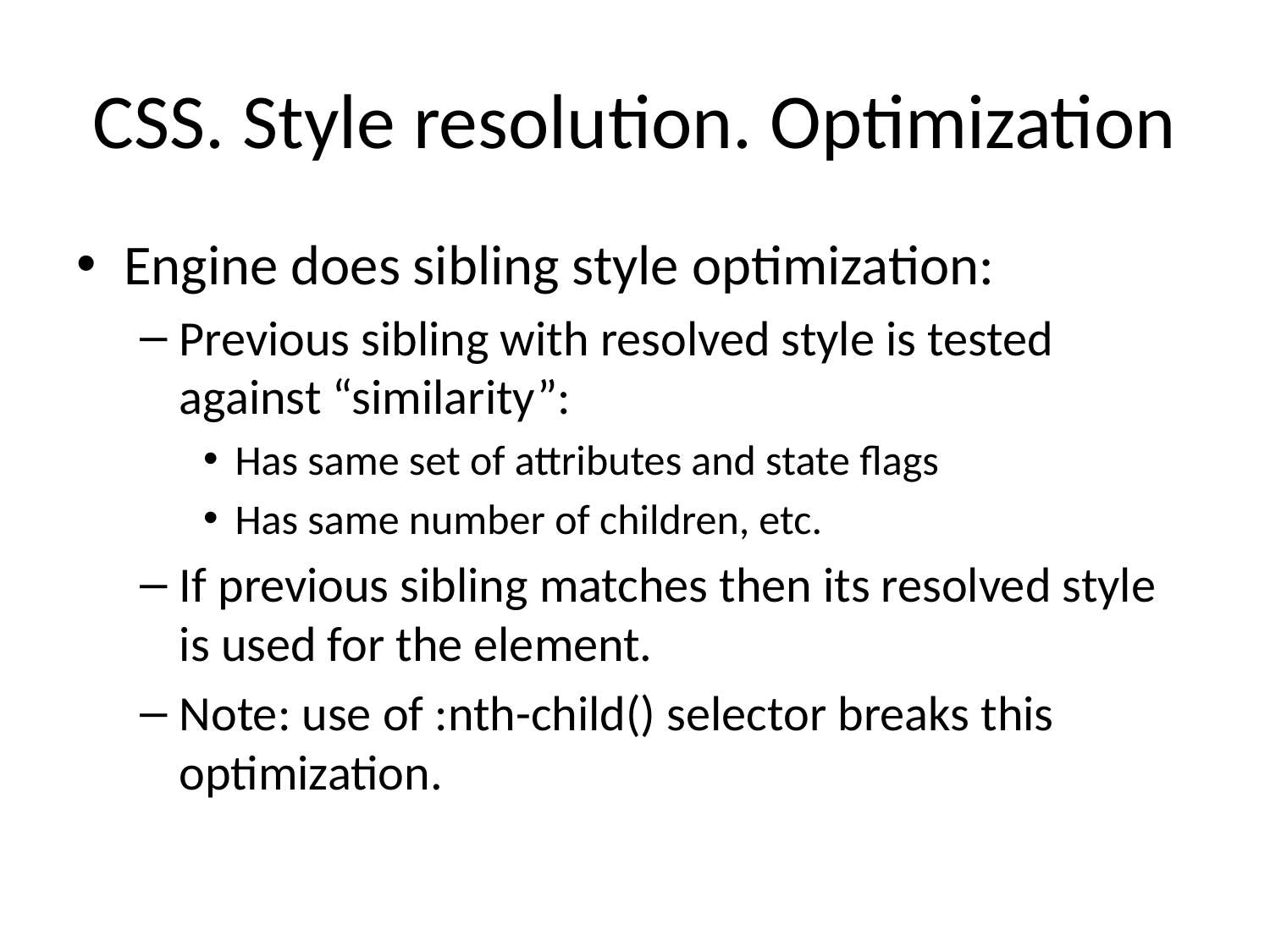

# CSS. Style resolution. Optimization
Engine does sibling style optimization:
Previous sibling with resolved style is tested against “similarity”:
Has same set of attributes and state flags
Has same number of children, etc.
If previous sibling matches then its resolved style is used for the element.
Note: use of :nth-child() selector breaks this optimization.